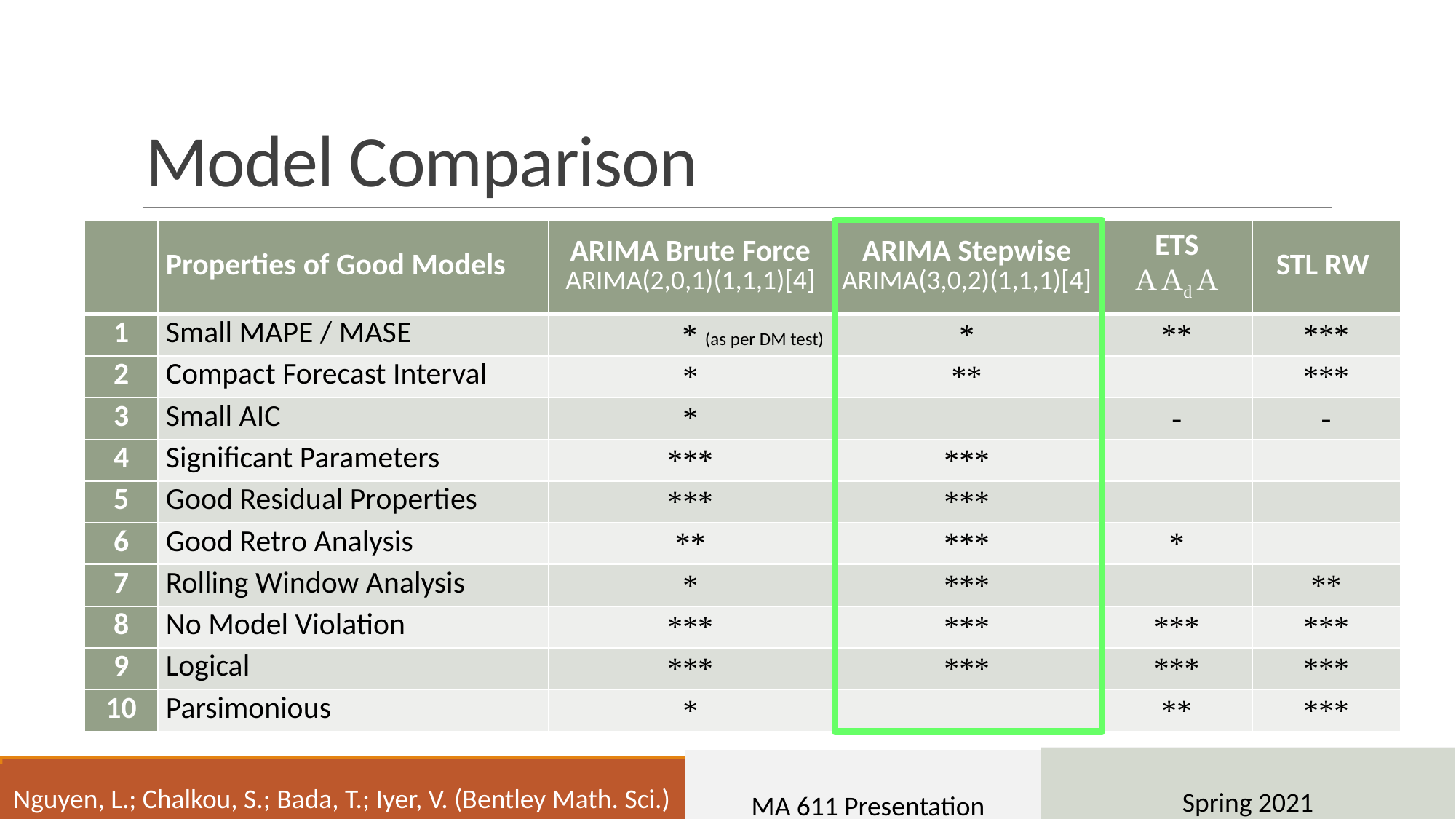

# Model Comparison
|  | Properties of Good Models | ARIMA Brute Force ARIMA(2,0,1)(1,1,1)[4] | ARIMA Stepwise ARIMA(3,0,2)(1,1,1)[4] | ETS A Ad A | STL RW |
| --- | --- | --- | --- | --- | --- |
| 1 | Small MAPE / MASE | \* (as per DM test) | \* | \*\* | \*\*\* |
| 2 | Compact Forecast Interval | \* | \*\* |  | \*\*\* |
| 3 | Small AIC | \* |  | - | - |
| 4 | Significant Parameters | \*\*\* | \*\*\* |  |  |
| 5 | Good Residual Properties | \*\*\* | \*\*\* |  |  |
| 6 | Good Retro Analysis | \*\* | \*\*\* | \* |  |
| 7 | Rolling Window Analysis | \* | \*\*\* |  | \*\* |
| 8 | No Model Violation | \*\*\* | \*\*\* | \*\*\* | \*\*\* |
| 9 | Logical | \*\*\* | \*\*\* | \*\*\* | \*\*\* |
| 10 | Parsimonious | \* |  | \*\* | \*\*\* |

Spring 2021
MA 611 Presentation
Nguyen, L.; Chalkou, S.; Bada, T.; Iyer, V. (Bentley Math. Sci.)
16